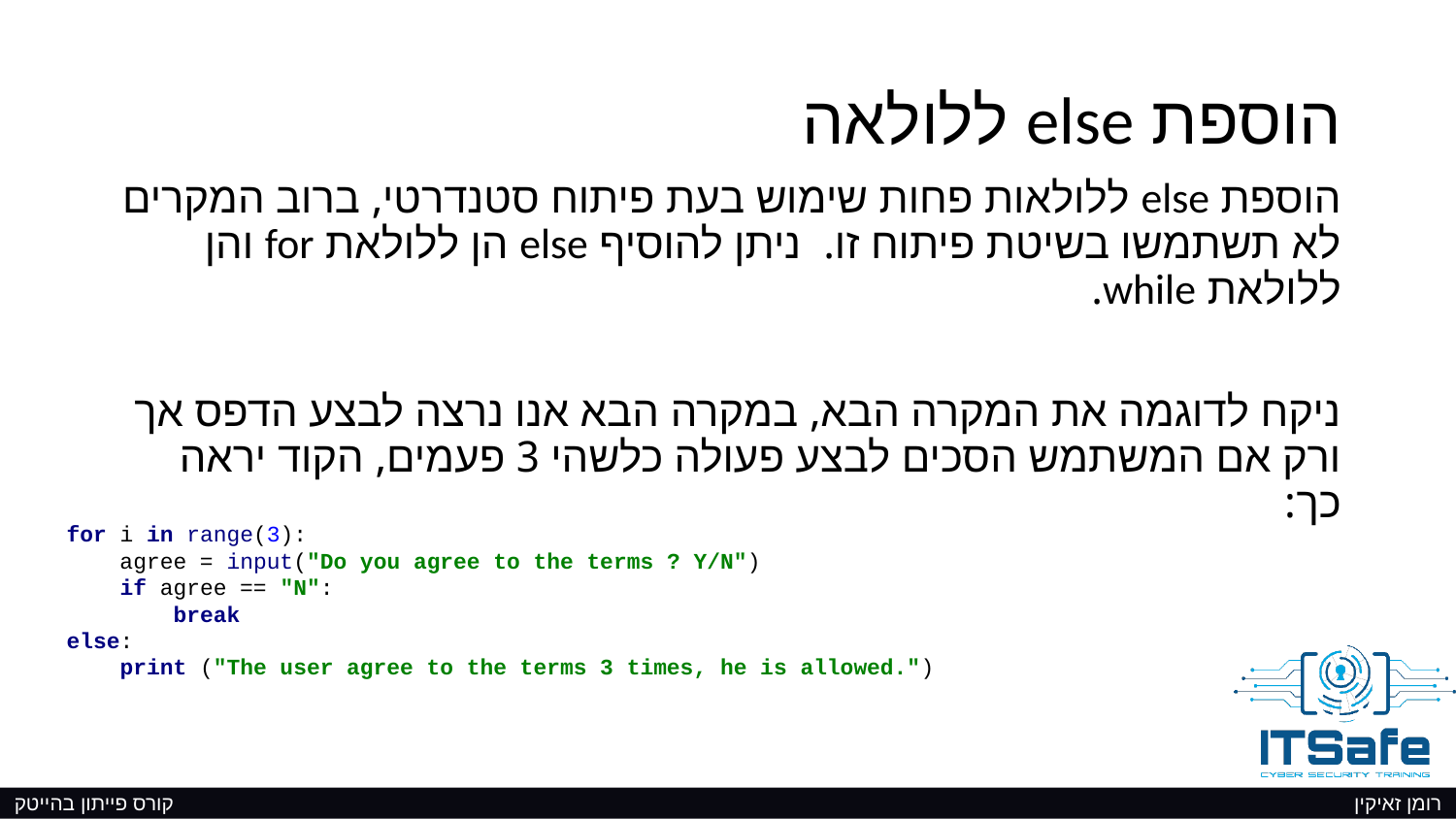

# הוספת else ללולאה
הוספת else ללולאות פחות שימוש בעת פיתוח סטנדרטי, ברוב המקרים לא תשתמשו בשיטת פיתוח זו.  ניתן להוסיף else הן ללולאת for והן ללולאת while.

ניקח לדוגמה את המקרה הבא, במקרה הבא אנו נרצה לבצע הדפס אך ורק אם המשתמש הסכים לבצע פעולה כלשהי 3 פעמים, הקוד יראה כך:
for i in range(3):
    agree = input("Do you agree to the terms ? Y/N")
    if agree == "N":
        break
else:
    print ("The user agree to the terms 3 times, he is allowed.")